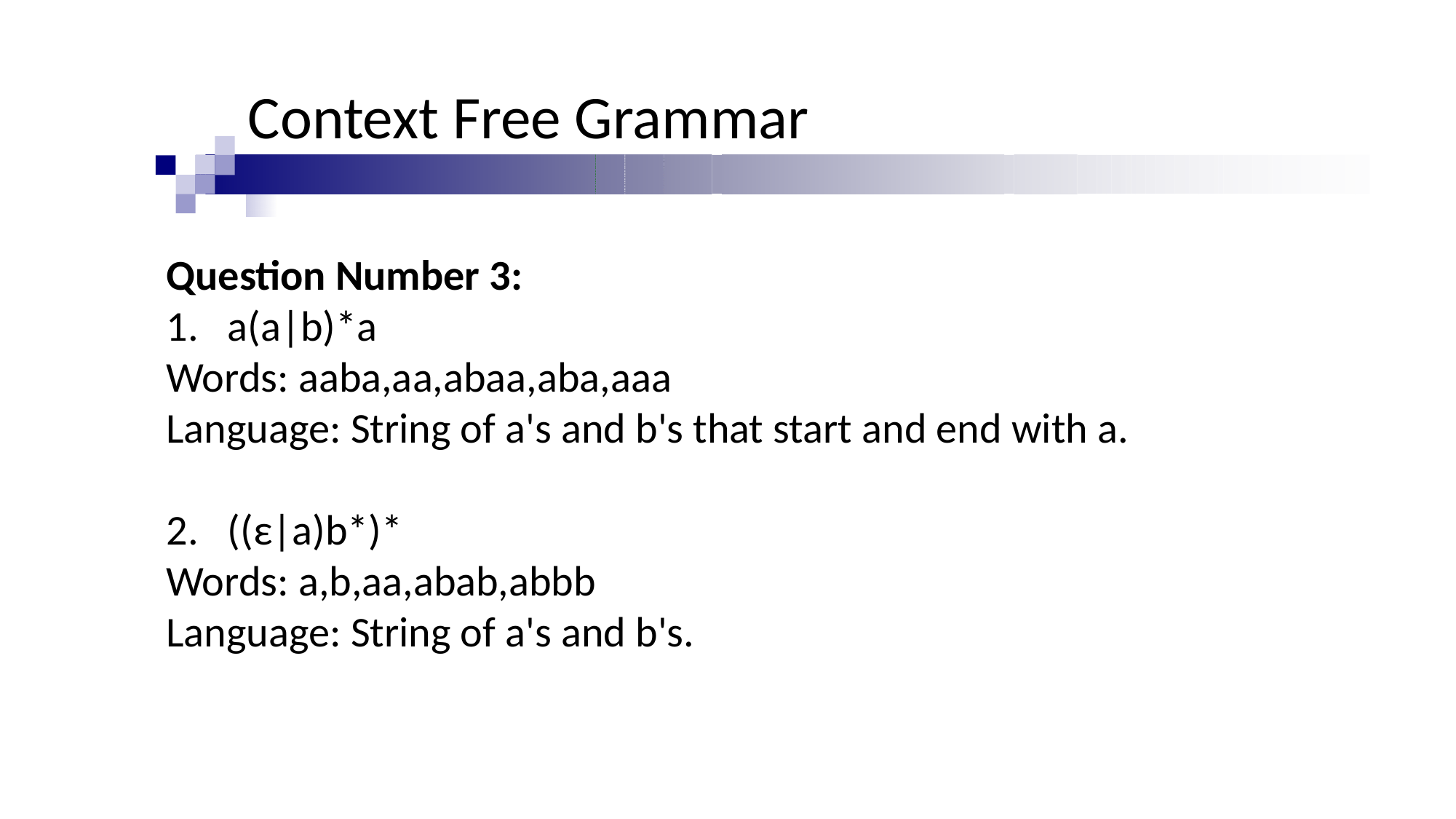

# Context Free Grammar

Question Number 3:
a(a|b)*a
Words: aaba,aa,abaa,aba,aaa
Language: String of a's and b's that start and end with a.

((ε|a)b*)*
Words: a,b,aa,abab,abbb
Language: String of a's and b's.